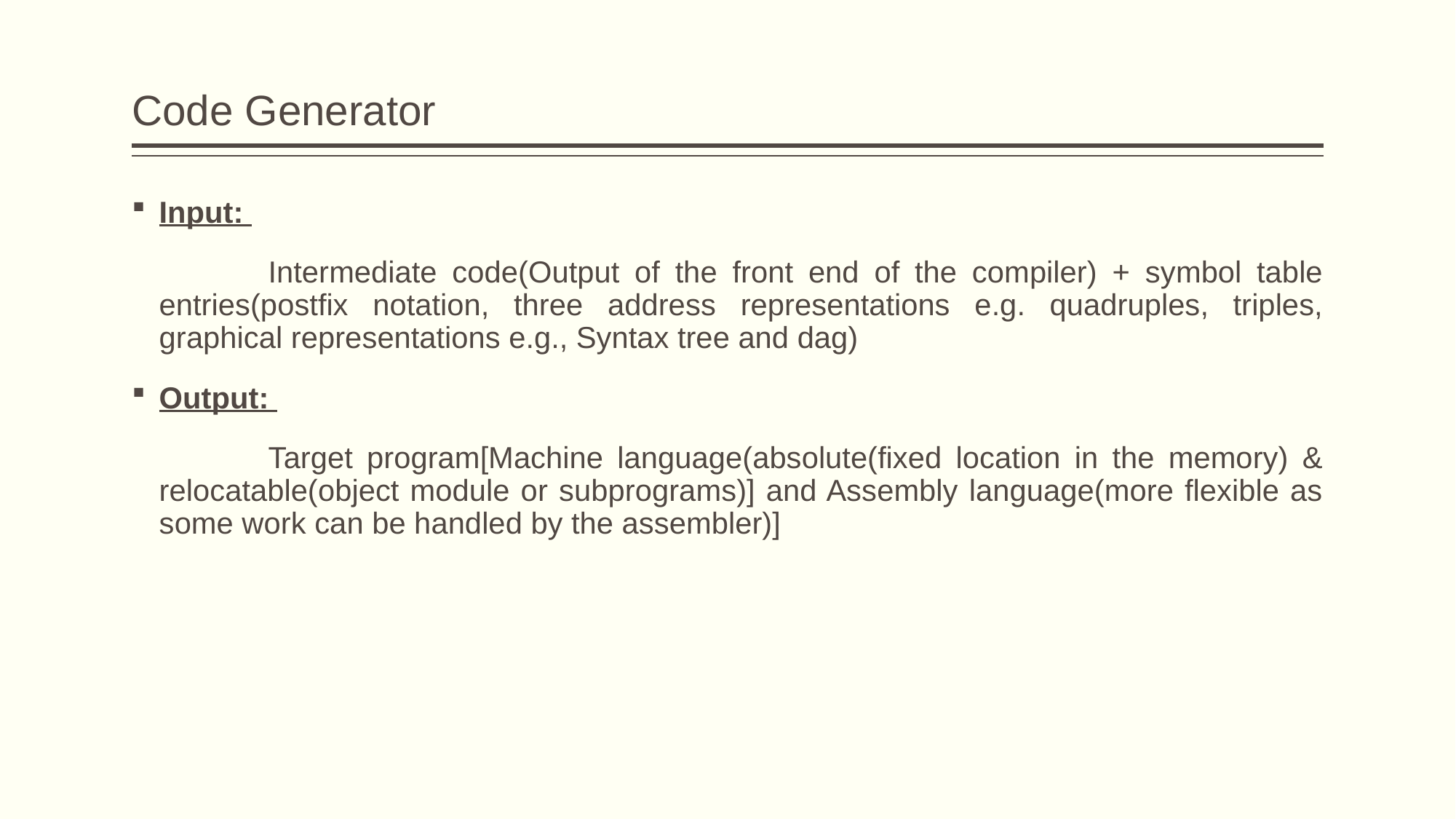

# Code Generator
Input:
		Intermediate code(Output of the front end of the compiler) + symbol table entries(postfix notation, three address representations e.g. quadruples, triples, graphical representations e.g., Syntax tree and dag)
Output:
		Target program[Machine language(absolute(fixed location in the memory) & relocatable(object module or subprograms)] and Assembly language(more flexible as some work can be handled by the assembler)]